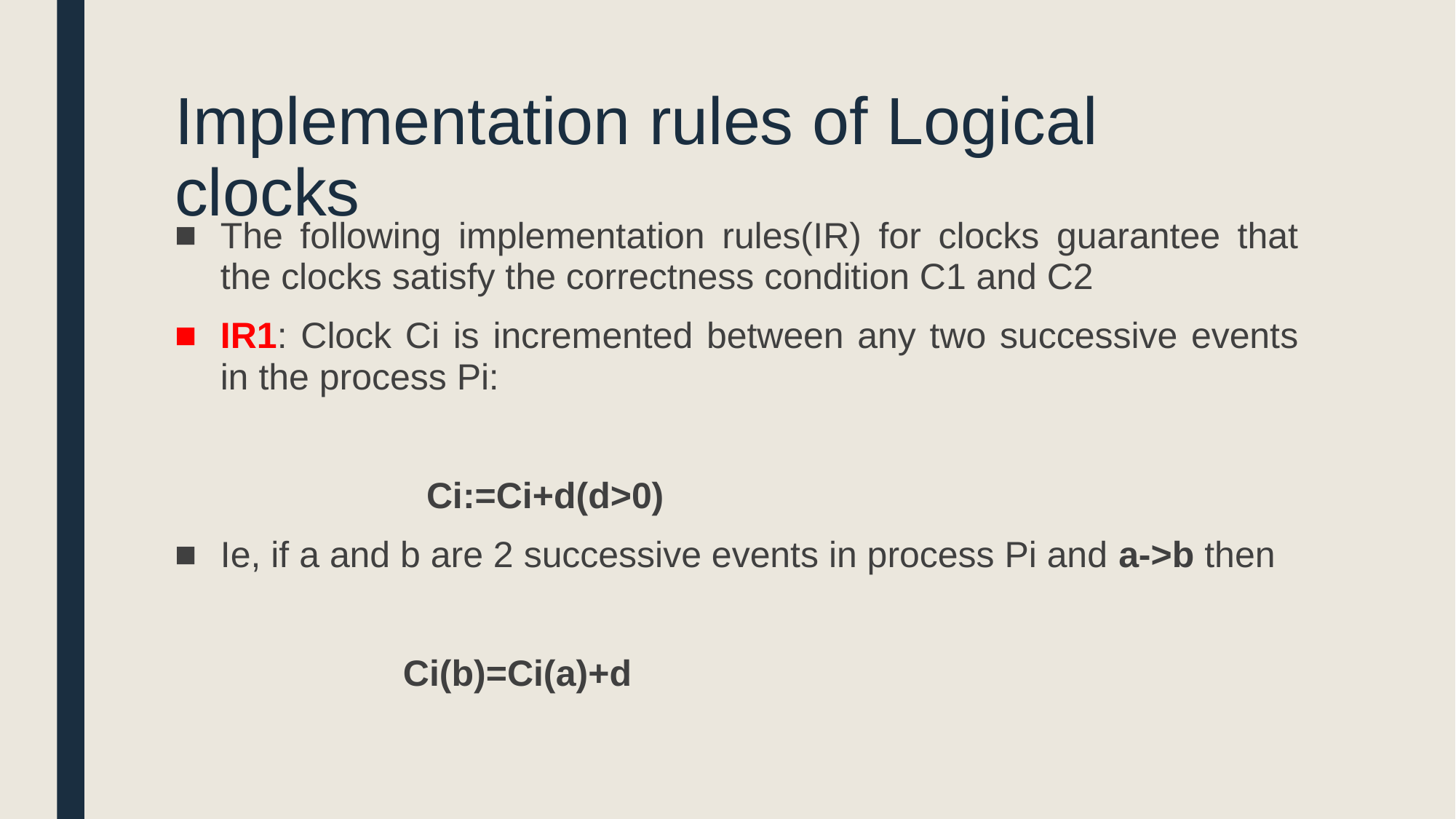

# Implementation rules of Logical clocks

The following implementation rules(IR) for clocks guarantee that the clocks satisfy the correctness condition C1 and C2
IR1: Clock Ci is incremented between any two successive events in the process Pi:

	              Ci:=Ci+d(d>0)
Ie, if a and b are 2 successive events in process Pi and a->b then

		 Ci(b)=Ci(a)+d